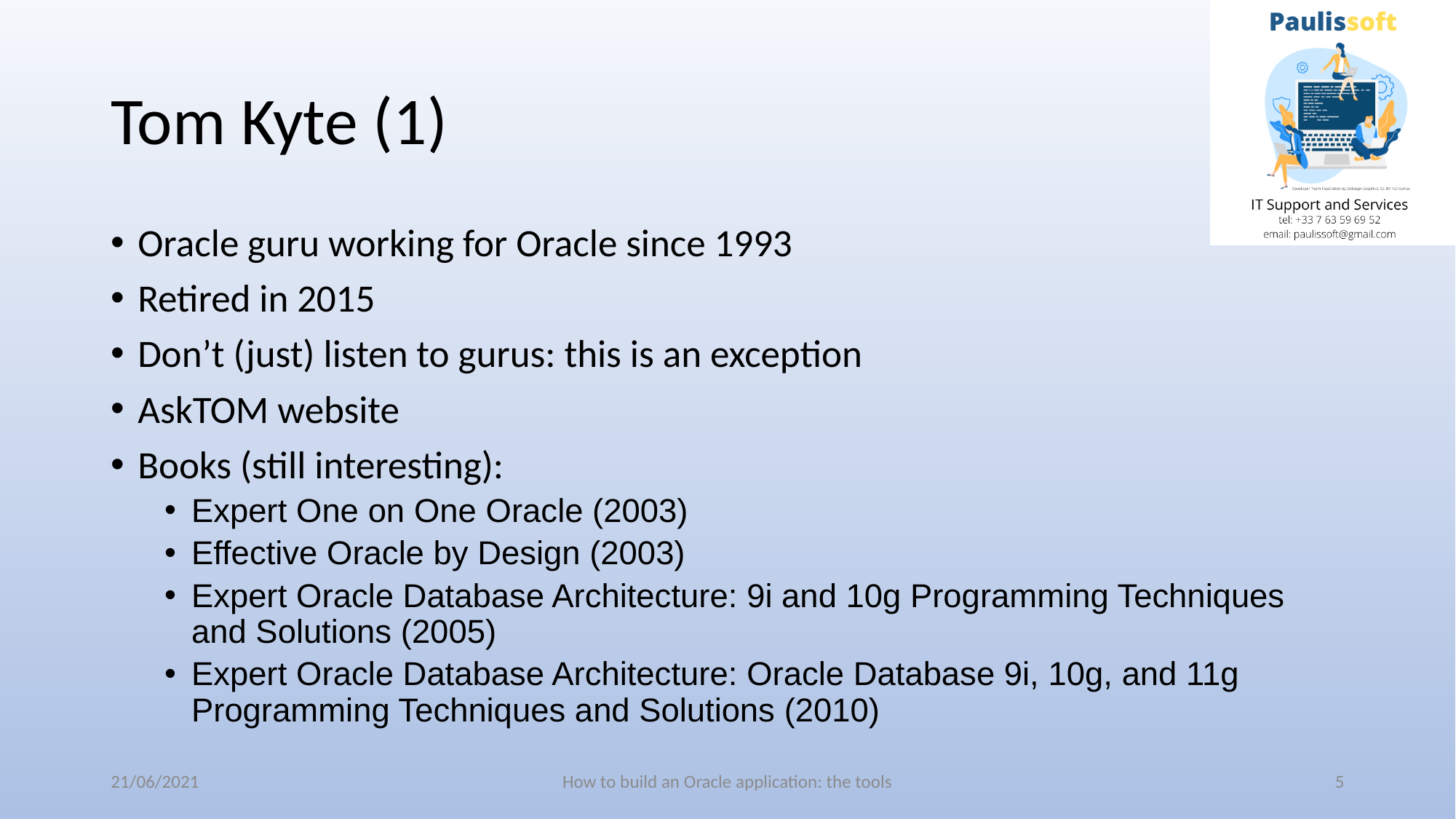

# Tom Kyte (1)
Oracle guru working for Oracle since 1993
Retired in 2015
Don’t (just) listen to gurus: this is an exception
AskTOM website
Books (still interesting):
Expert One on One Oracle (2003)
Effective Oracle by Design (2003)
Expert Oracle Database Architecture: 9i and 10g Programming Techniques and Solutions (2005)
Expert Oracle Database Architecture: Oracle Database 9i, 10g, and 11g Programming Techniques and Solutions (2010)

21/06/2021
How to build an Oracle application: the tools
5